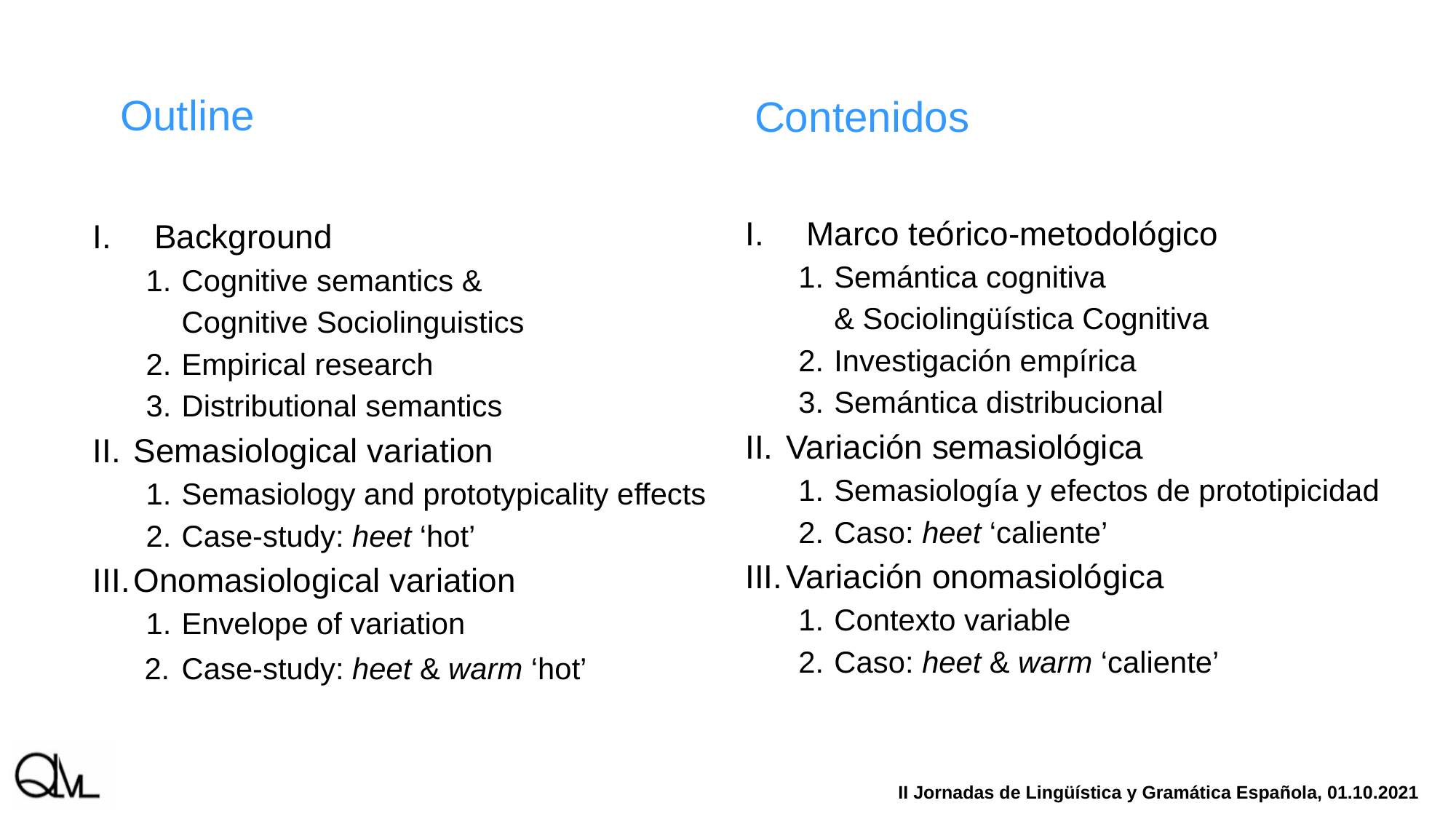

# Outline
Contenidos
Marco teórico-metodológico
Semántica cognitiva
& Sociolingüística Cognitiva
Investigación empírica
Semántica distribucional
Variación semasiológica
Semasiología y efectos de prototipicidad
Caso: heet ‘caliente’
Variación onomasiológica
Contexto variable
Caso: heet & warm ‘caliente’
Background
Cognitive semantics &
Cognitive Sociolinguistics
Empirical research
Distributional semantics
Semasiological variation
Semasiology and prototypicality effects
Case-study: heet ‘hot’
Onomasiological variation
Envelope of variation
Case-study: heet & warm ‘hot’
II Jornadas de Lingüística y Gramática Española, 01.10.2021